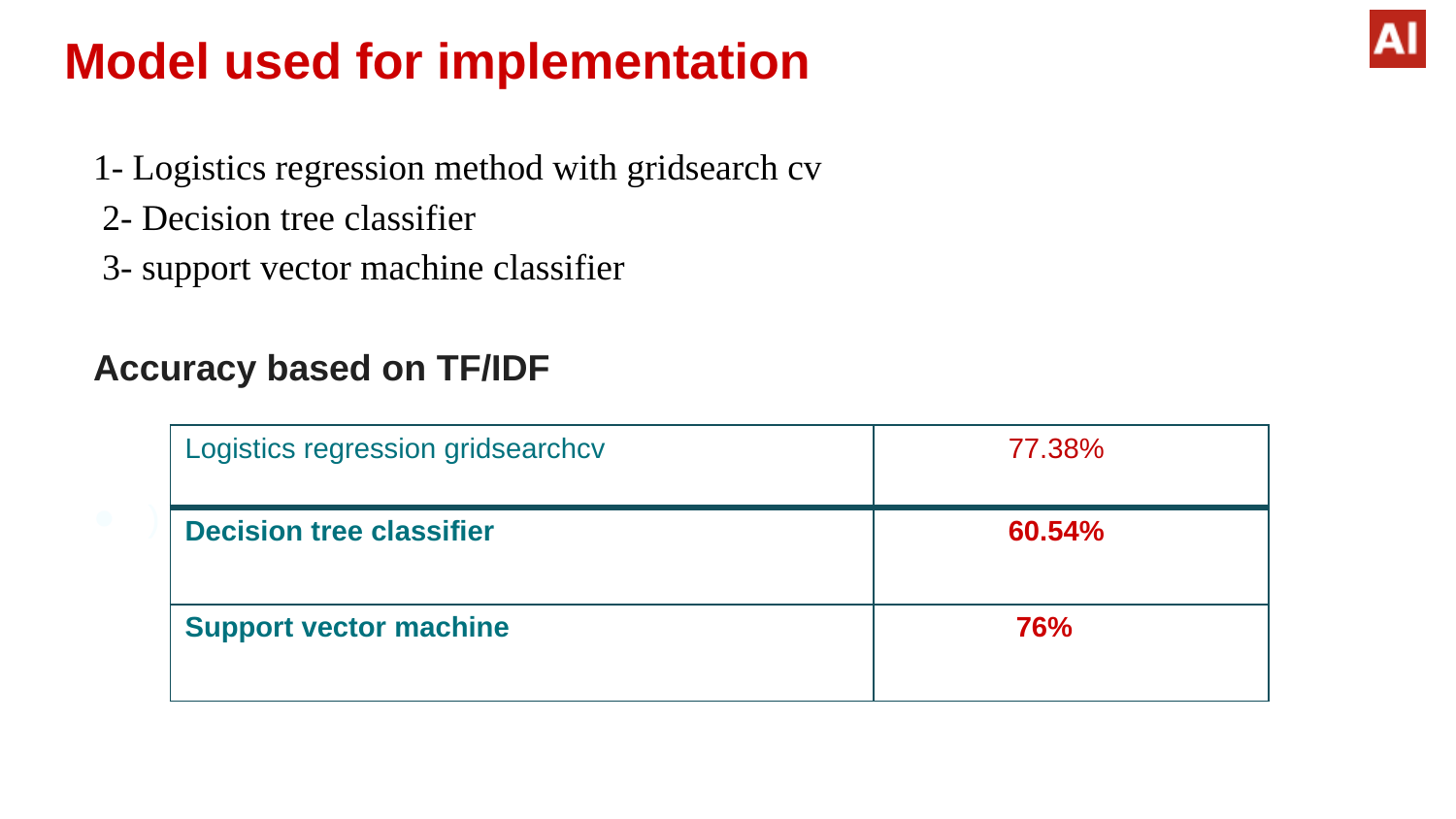

# Model used for implementation
1- Logistics regression method with gridsearch cv
 2- Decision tree classifier
 3- support vector machine classifier

Accuracy based on TF/IDF

)

| Logistics regression gridsearchcv | 77.38% |
| --- | --- |
| Decision tree classifier | 60.54% |
| Support vector machine | 76% |